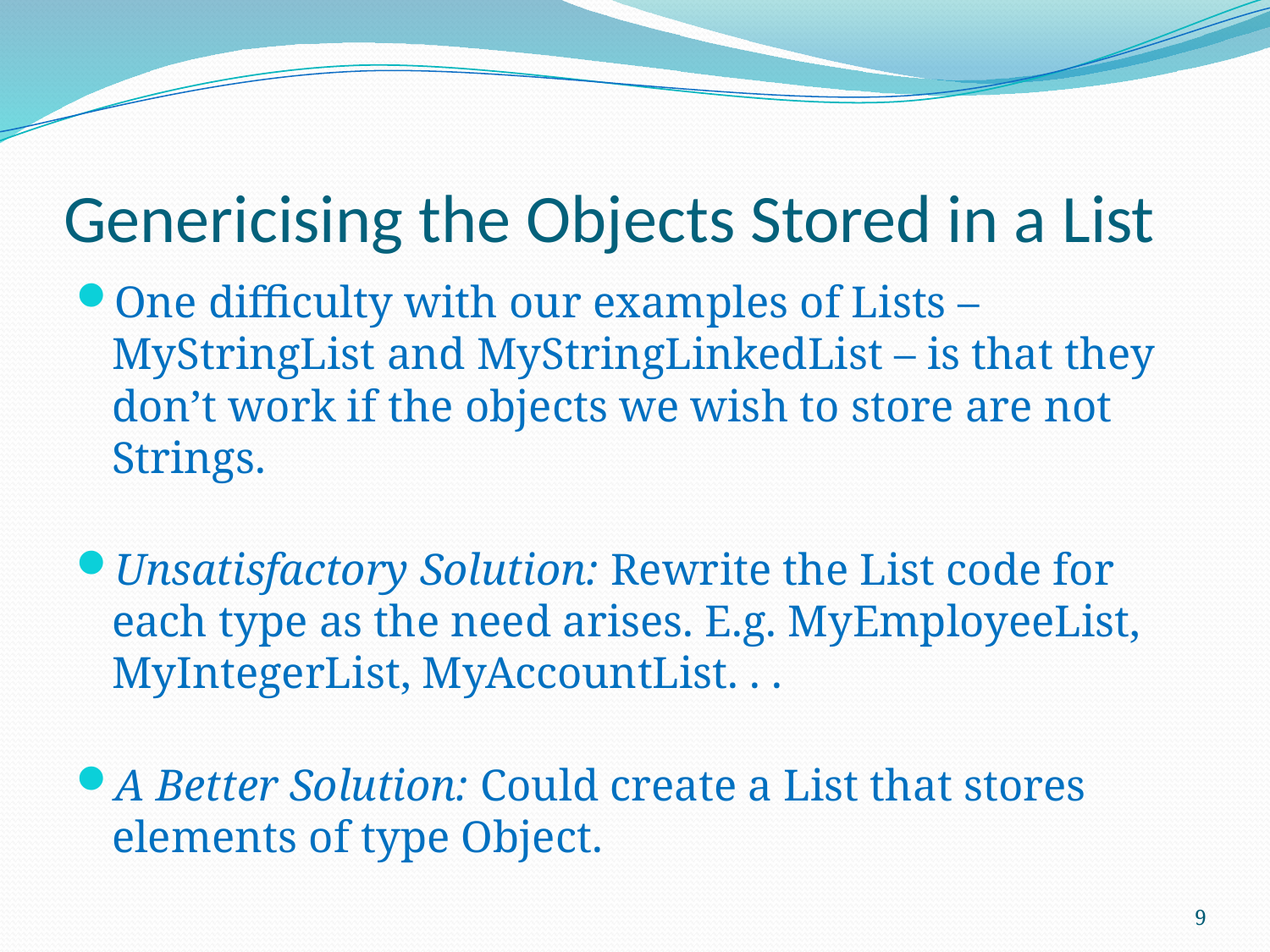

# Genericising the Objects Stored in a List
One difficulty with our examples of Lists – MyStringList and MyStringLinkedList – is that they don’t work if the objects we wish to store are not Strings.
Unsatisfactory Solution: Rewrite the List code for each type as the need arises. E.g. MyEmployeeList, MyIntegerList, MyAccountList. . .
A Better Solution: Could create a List that stores elements of type Object.

9